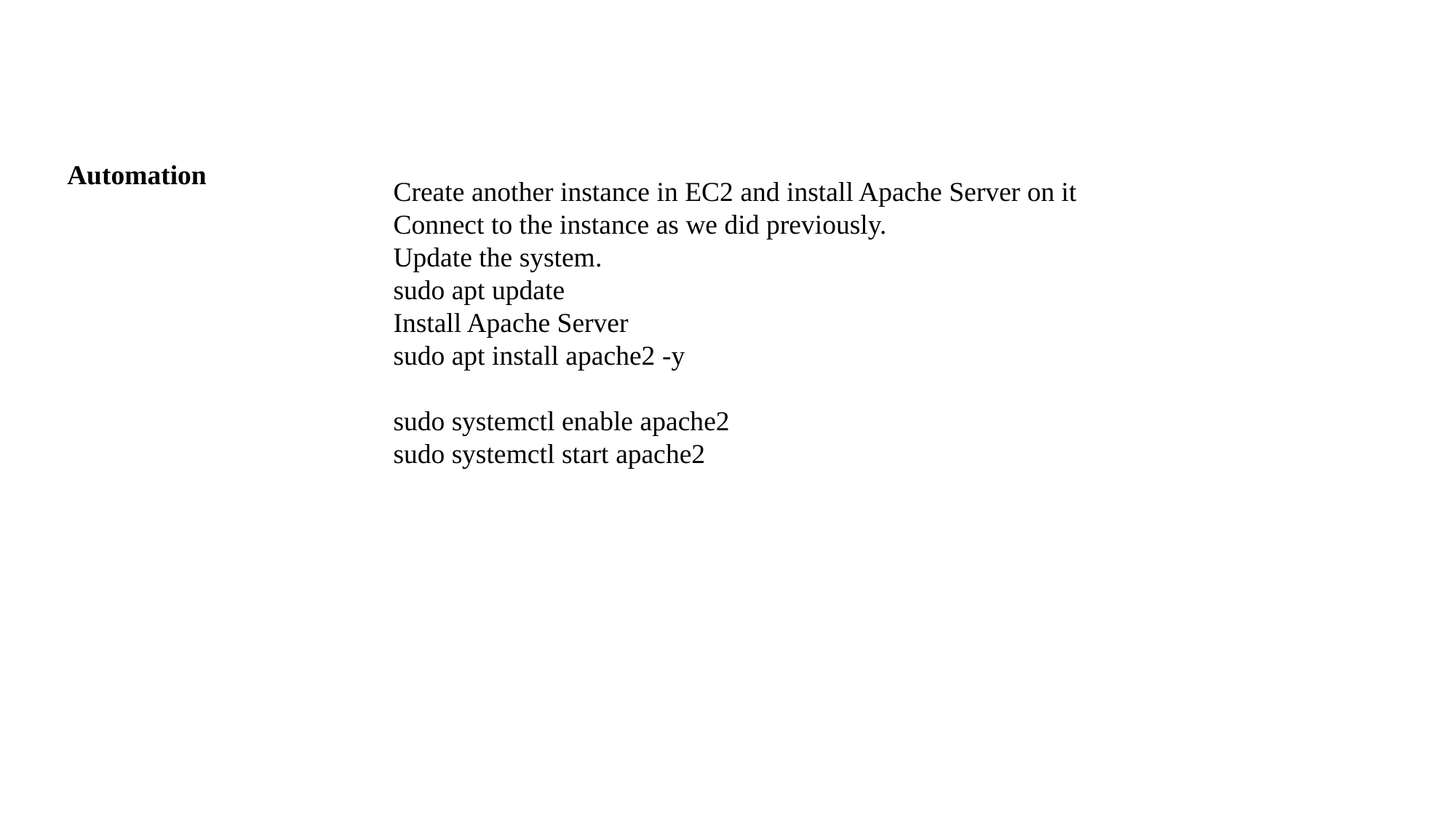

Create another instance in EC2 and install Apache Server on it
Connect to the instance as we did previously.
Update the system.
sudo apt update
Install Apache Server
sudo apt install apache2 -y

sudo systemctl enable apache2
sudo systemctl start apache2

Automation